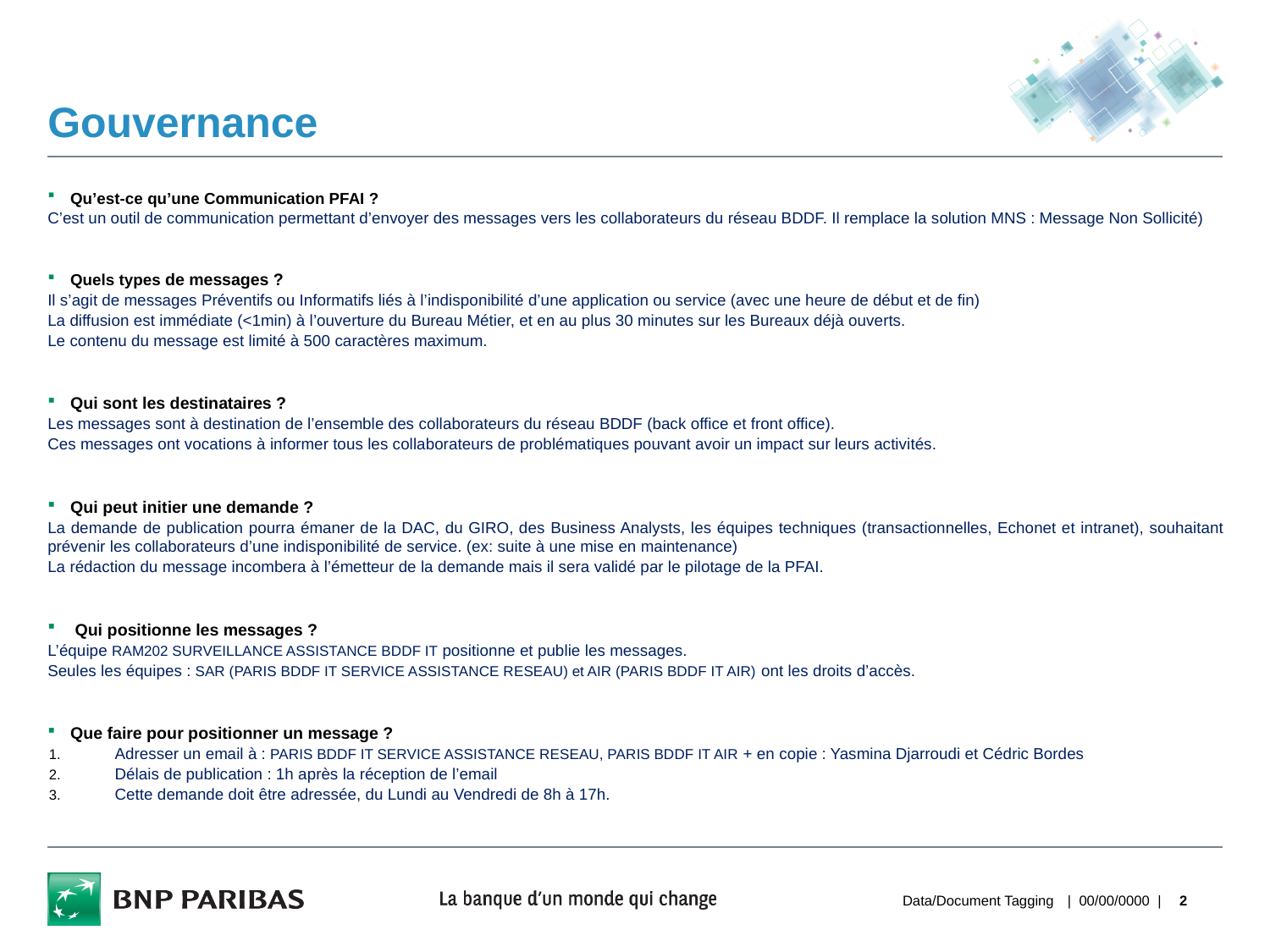

# Gouvernance

Qu’est-ce qu’une Communication PFAI ?
C’est un outil de communication permettant d’envoyer des messages vers les collaborateurs du réseau BDDF. Il remplace la solution MNS : Message Non Sollicité)

Quels types de messages ?
Il s’agit de messages Préventifs ou Informatifs liés à l’indisponibilité d’une application ou service (avec une heure de début et de fin)
La diffusion est immédiate (<1min) à l’ouverture du Bureau Métier, et en au plus 30 minutes sur les Bureaux déjà ouverts.
Le contenu du message est limité à 500 caractères maximum.

Qui sont les destinataires ?
Les messages sont à destination de l’ensemble des collaborateurs du réseau BDDF (back office et front office).
Ces messages ont vocations à informer tous les collaborateurs de problématiques pouvant avoir un impact sur leurs activités.

Qui peut initier une demande ?
La demande de publication pourra émaner de la DAC, du GIRO, des Business Analysts, les équipes techniques (transactionnelles, Echonet et intranet), souhaitant prévenir les collaborateurs d’une indisponibilité de service. (ex: suite à une mise en maintenance)
La rédaction du message incombera à l’émetteur de la demande mais il sera validé par le pilotage de la PFAI.

 Qui positionne les messages ?
L’équipe RAM202 SURVEILLANCE ASSISTANCE BDDF IT positionne et publie les messages.
Seules les équipes : SAR (PARIS BDDF IT SERVICE ASSISTANCE RESEAU) et AIR (PARIS BDDF IT AIR) ont les droits d’accès.

Que faire pour positionner un message ?
Adresser un email à : PARIS BDDF IT SERVICE ASSISTANCE RESEAU, PARIS BDDF IT AIR + en copie : Yasmina Djarroudi et Cédric Bordes
Délais de publication : 1h après la réception de l’email
Cette demande doit être adressée, du Lundi au Vendredi de 8h à 17h.
Data/Document Tagging
|  00/00/0000  |
2